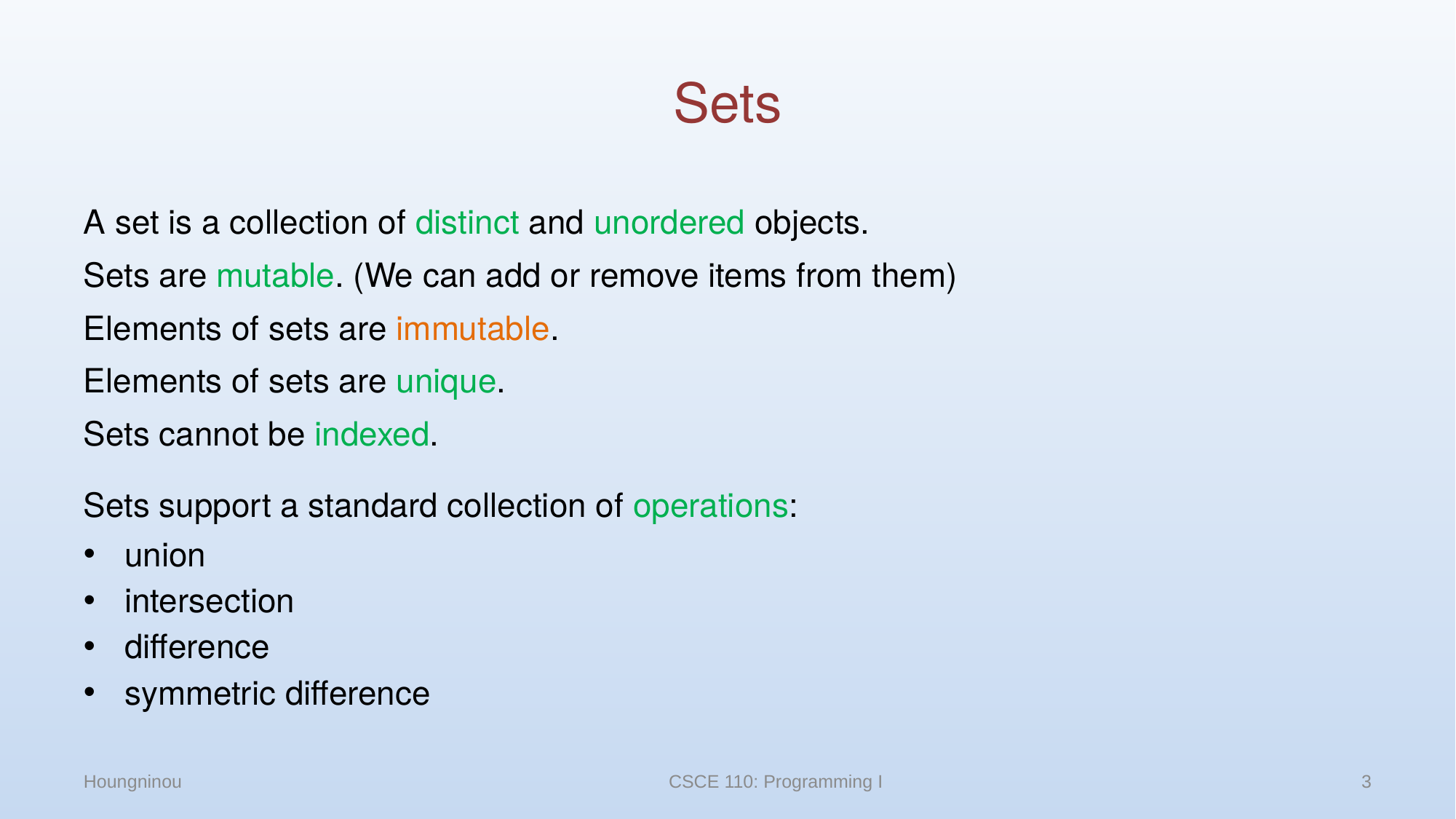

# Sets
A set is a collection of distinct and unordered objects.
Sets are mutable. (We can add or remove items from them)
Elements of sets are immutable.
Elements of sets are unique.
Sets cannot be indexed.
Sets support a standard collection of operations:
union
intersection
difference
symmetric difference
Houngninou
CSCE 110: Programming I
3